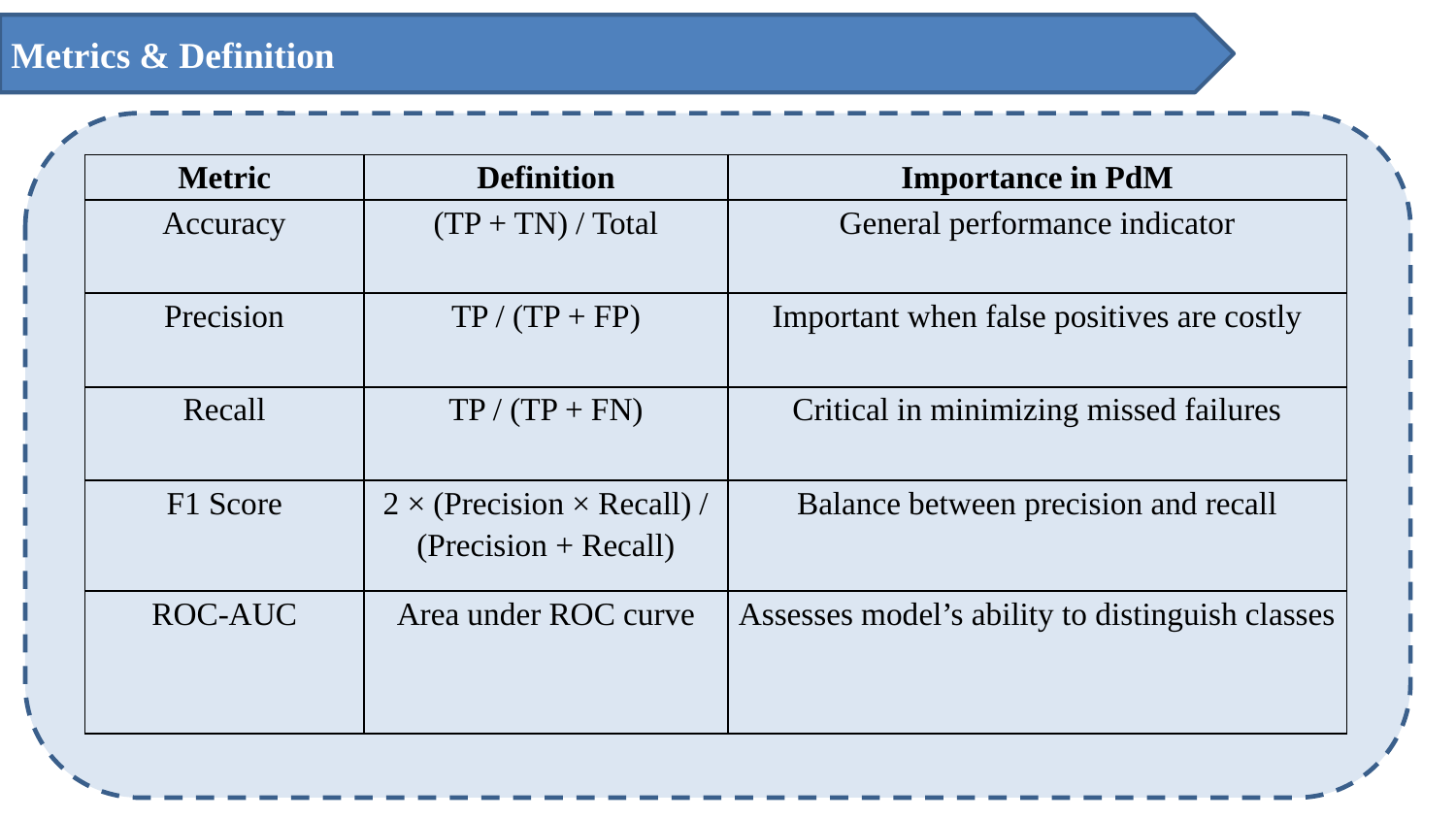

Metrics & Definition

| Metric | Definition | Importance in PdM |
| --- | --- | --- |
| Accuracy | (TP + TN) / Total | General performance indicator |
| Precision | TP / (TP + FP) | Important when false positives are costly |
| Recall | TP / (TP + FN) | Critical in minimizing missed failures |
| F1 Score | 2 × (Precision × Recall) / (Precision + Recall) | Balance between precision and recall |
| ROC-AUC | Area under ROC curve | Assesses model’s ability to distinguish classes |